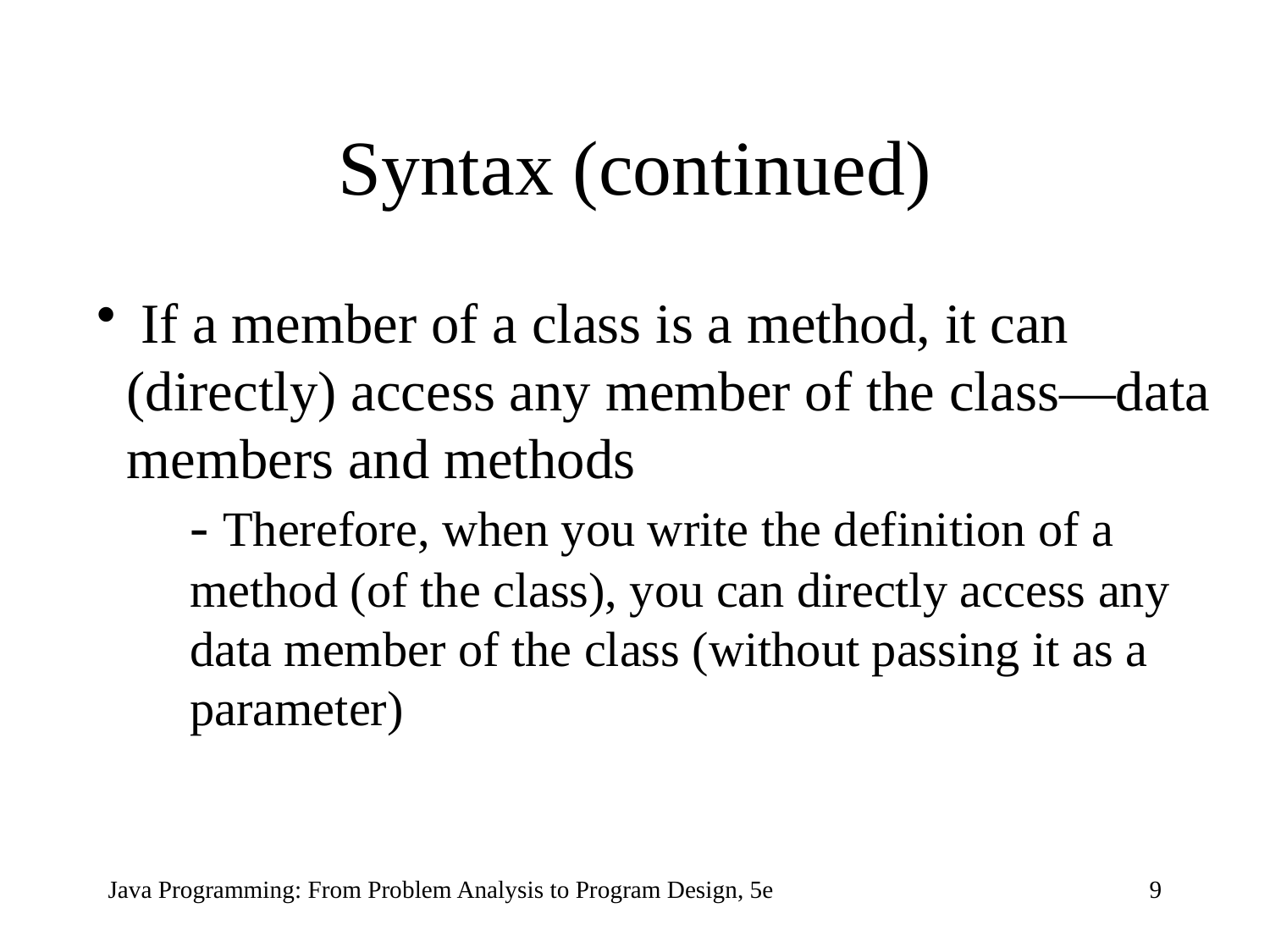

# Syntax (continued)

 If a member of a class is a method, it can (directly) access any member of the class—data members and methods
- Therefore, when you write the definition of a method (of the class), you can directly access any data member of the class (without passing it as a parameter)
Java Programming: From Problem Analysis to Program Design, 5e
9